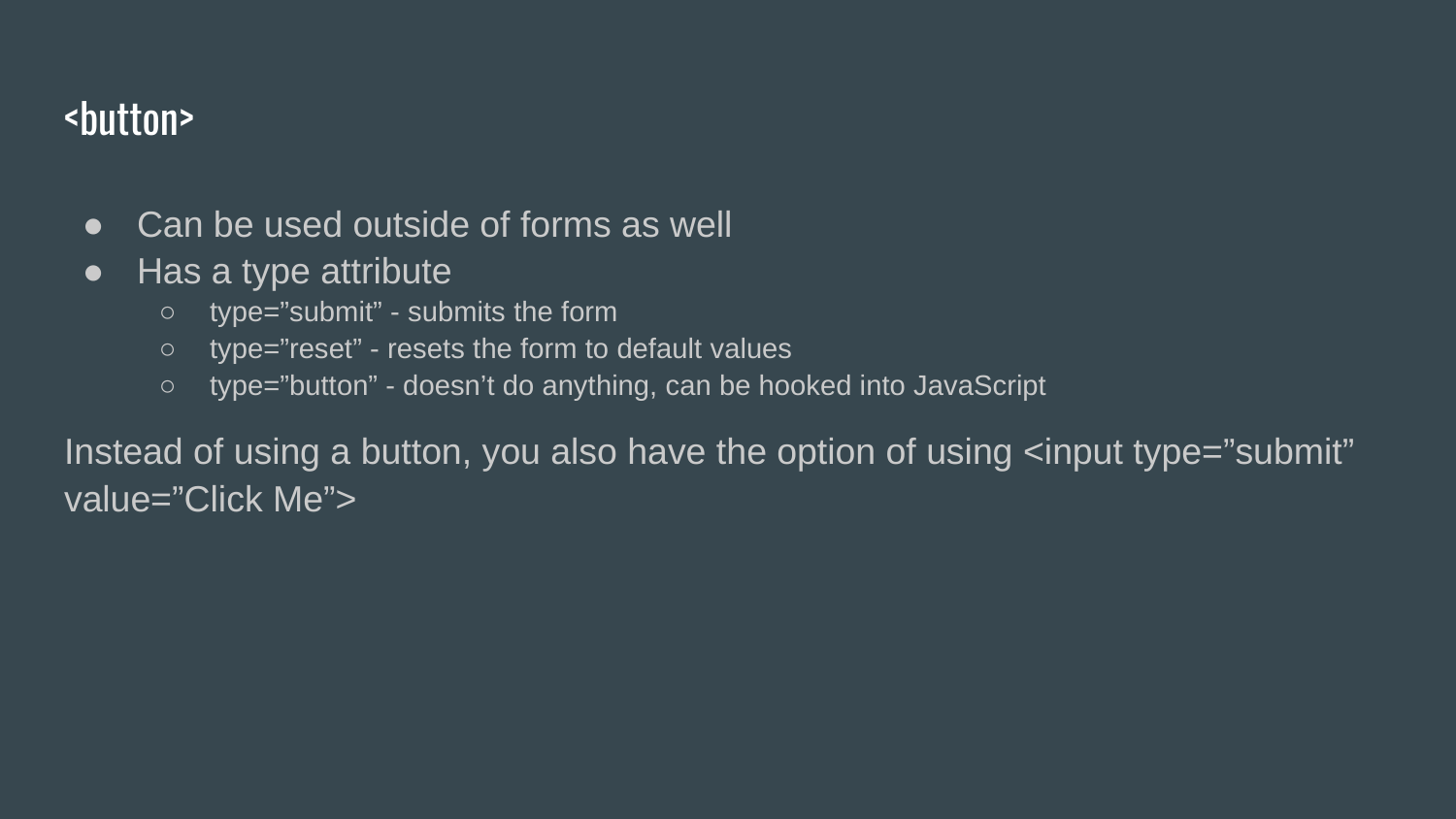

# <button>
Can be used outside of forms as well
Has a type attribute
type=”submit” - submits the form
type=”reset” - resets the form to default values
type=”button” - doesn’t do anything, can be hooked into JavaScript
Instead of using a button, you also have the option of using <input type=”submit” value=”Click Me”>